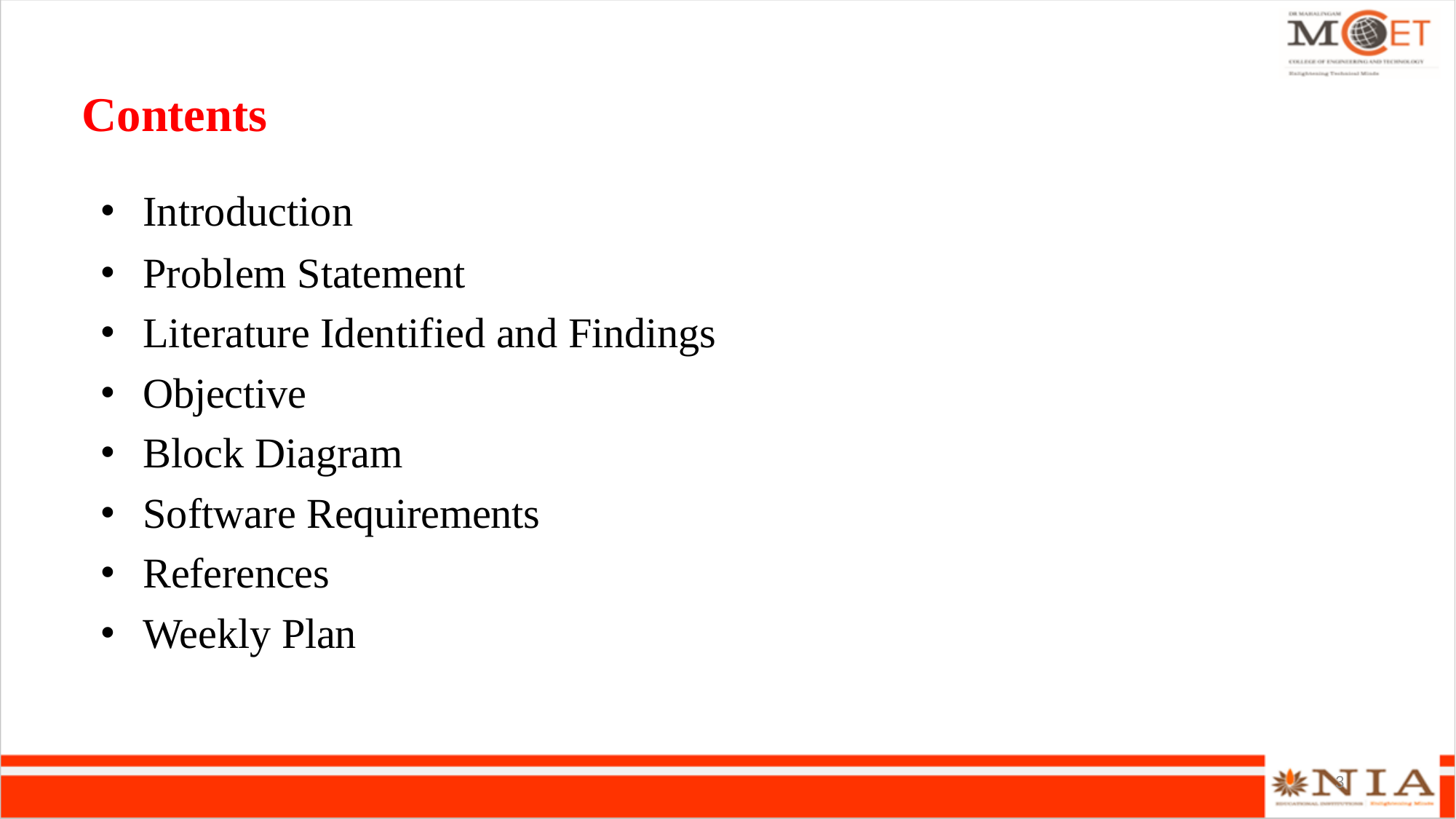

# Contents
Introduction
Problem Statement
Literature Identified and Findings
Objective
Block Diagram
Software Requirements
References
Weekly Plan
3